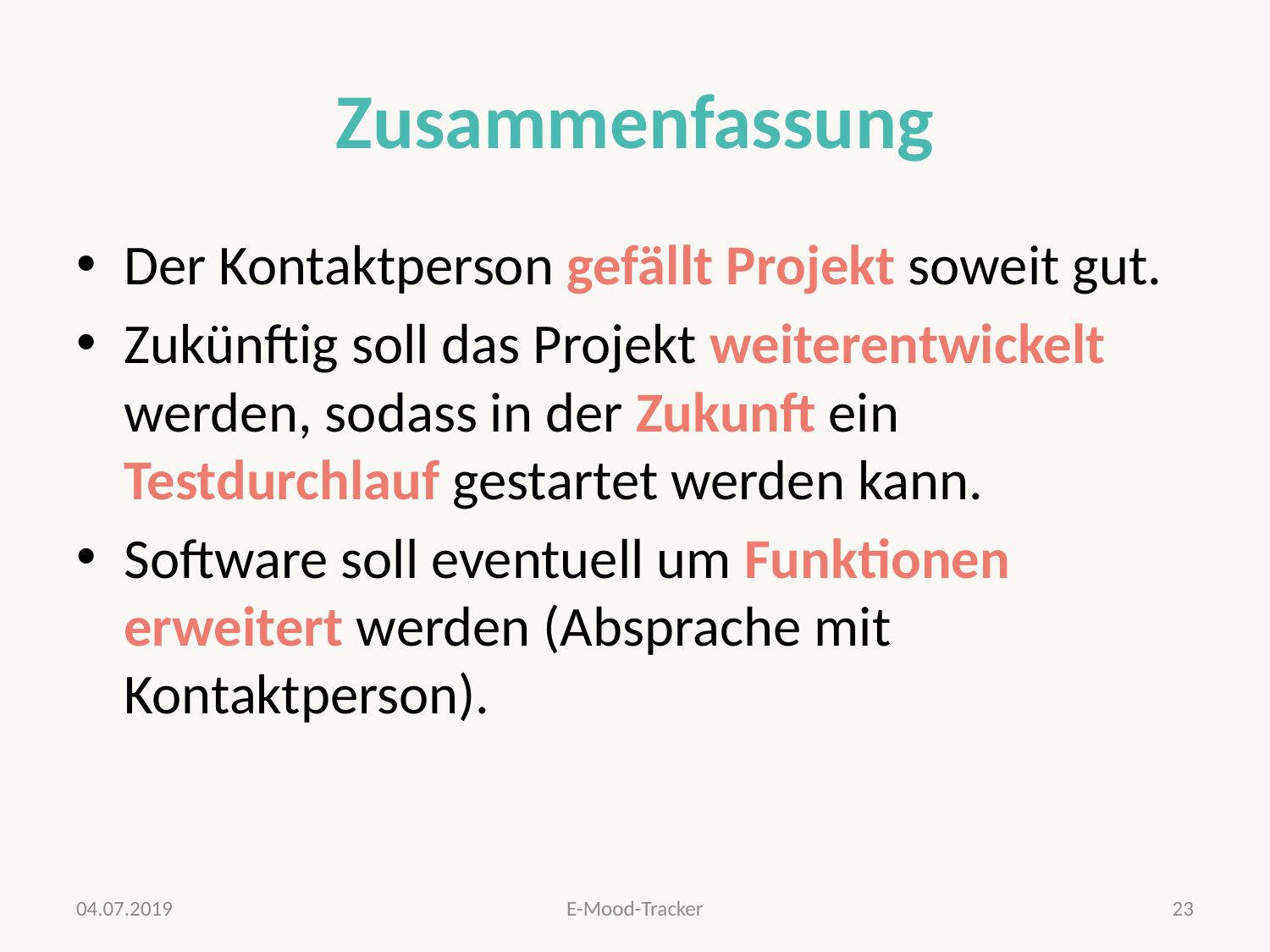

# Zusammenfassung
Der Kontaktperson gefällt Projekt soweit gut.
Zukünftig soll das Projekt weiterentwickelt werden, sodass in der Zukunft ein Testdurchlauf gestartet werden kann.
Software soll eventuell um Funktionen erweitert werden (Absprache mit Kontaktperson).
04.07.2019
E-Mood-Tracker
23